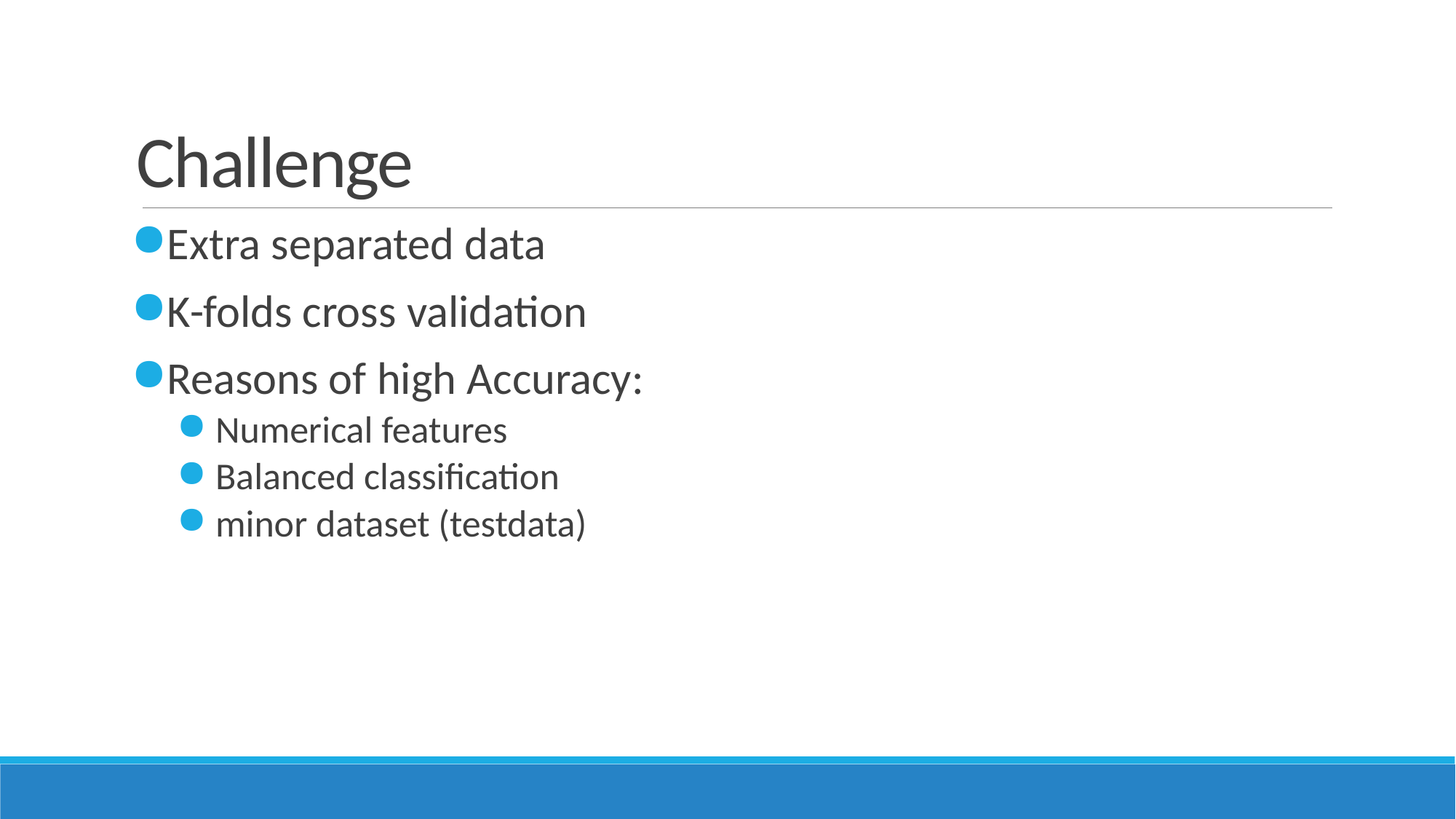

# Challenge
Extra separated data
K-folds cross validation
Reasons of high Accuracy:
 Numerical features
 Balanced classification
 minor dataset (testdata)